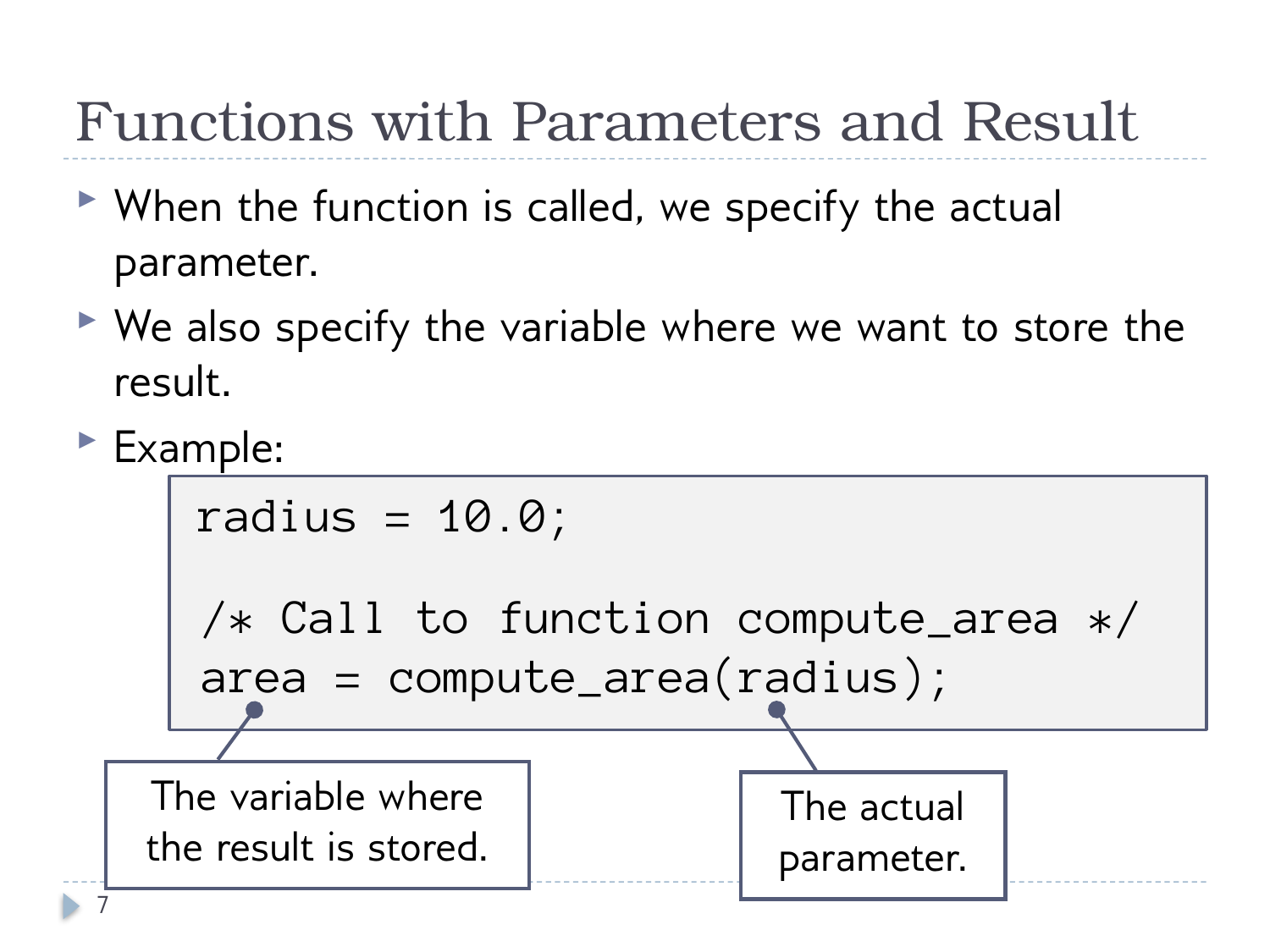

# Functions with Parameters and Result
When the function is called, we specify the actual parameter.
We also specify the variable where we want to store the result.
Example:
 radius = 10.0;

 /* Call to function compute_area */
 area = compute_area(radius);
The variable where the result is stored.

The actual parameter.

7